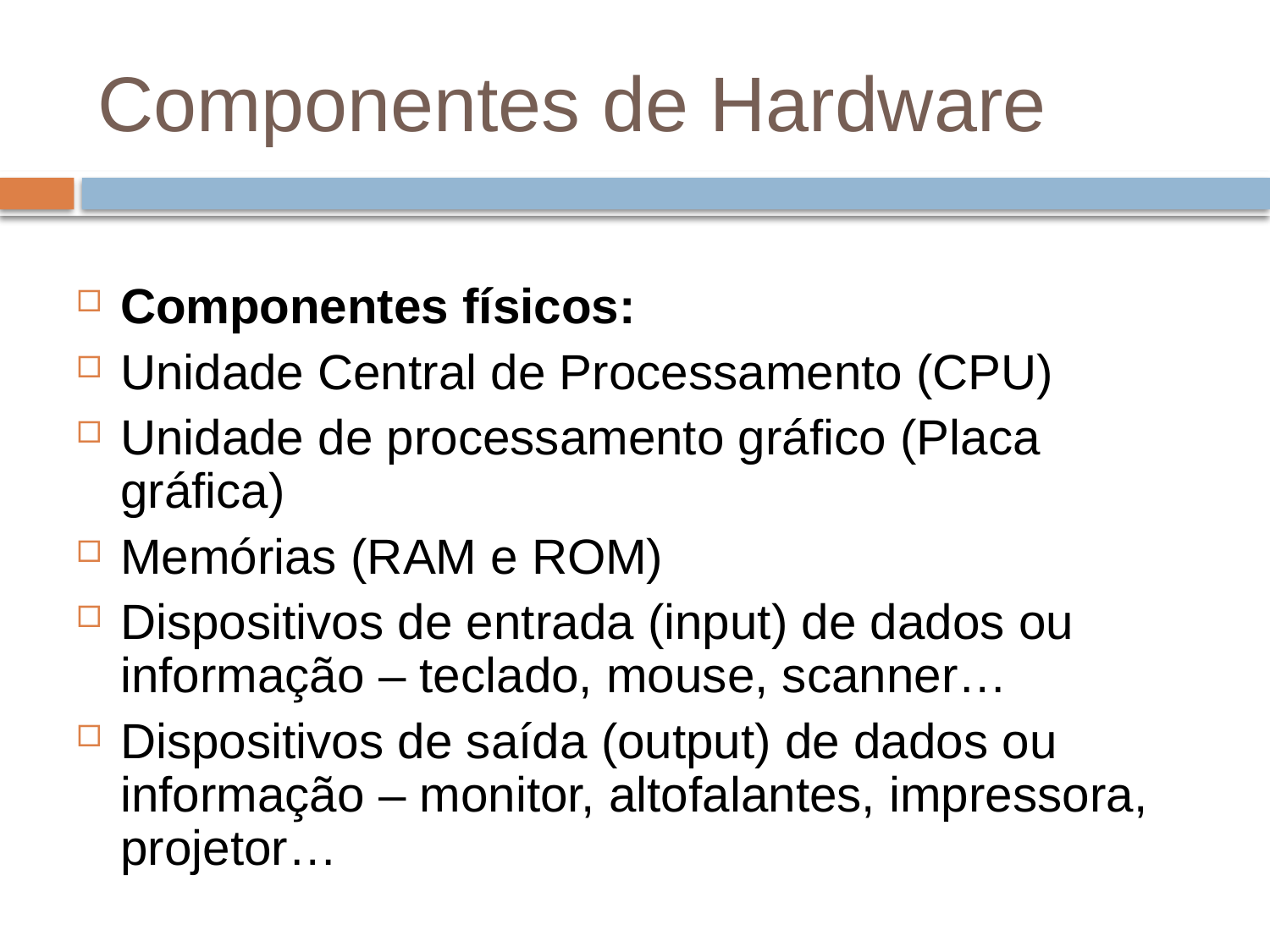

# Componentes de Hardware
Componentes físicos:
Unidade Central de Processamento (CPU)
Unidade de processamento gráfico (Placa gráfica)
Memórias (RAM e ROM)
Dispositivos de entrada (input) de dados ou informação – teclado, mouse, scanner…
Dispositivos de saída (output) de dados ou informação – monitor, altofalantes, impressora, projetor…